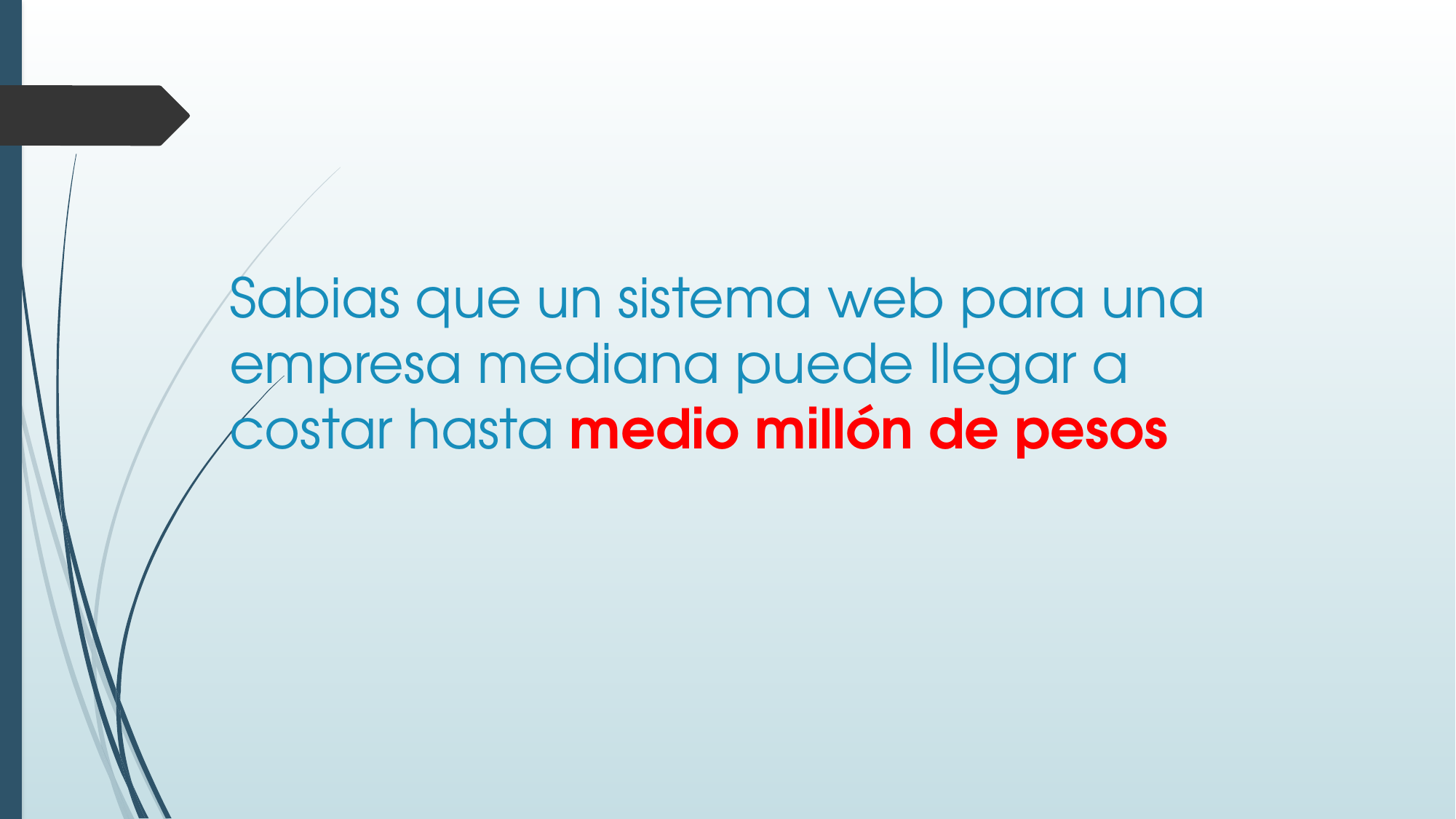

# Sabias que un sistema web para una empresa mediana puede llegar a costar hasta medio millón de pesos